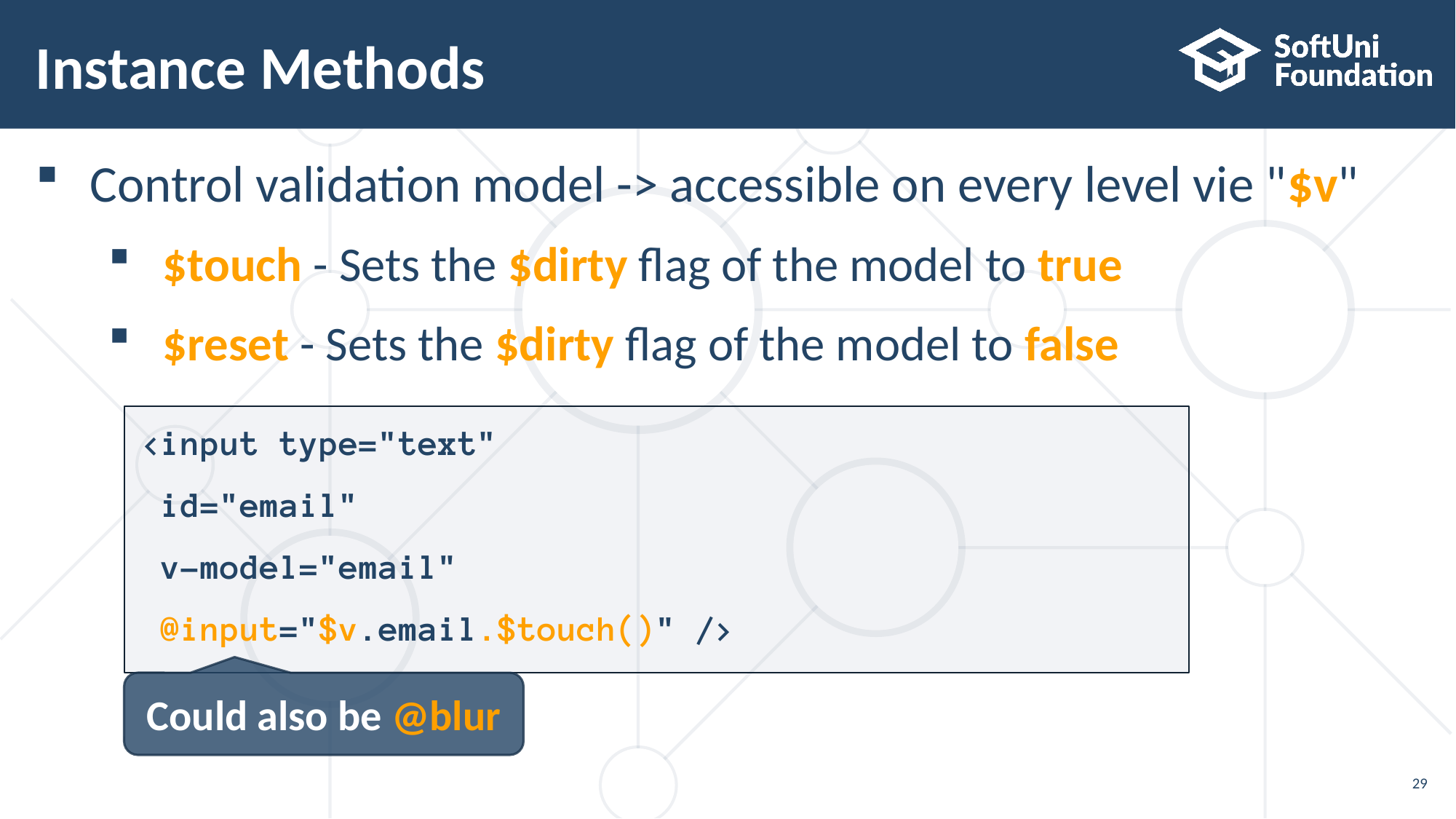

# Instance Methods
Control validation model -> accessible on every level vie "$v"
$touch - Sets the $dirty flag of the model to true
$reset - Sets the $dirty flag of the model to false
<input type="text"
 id="email"
 v-model="email"
 @input="$v.email.$touch()" />
Could also be @blur
29